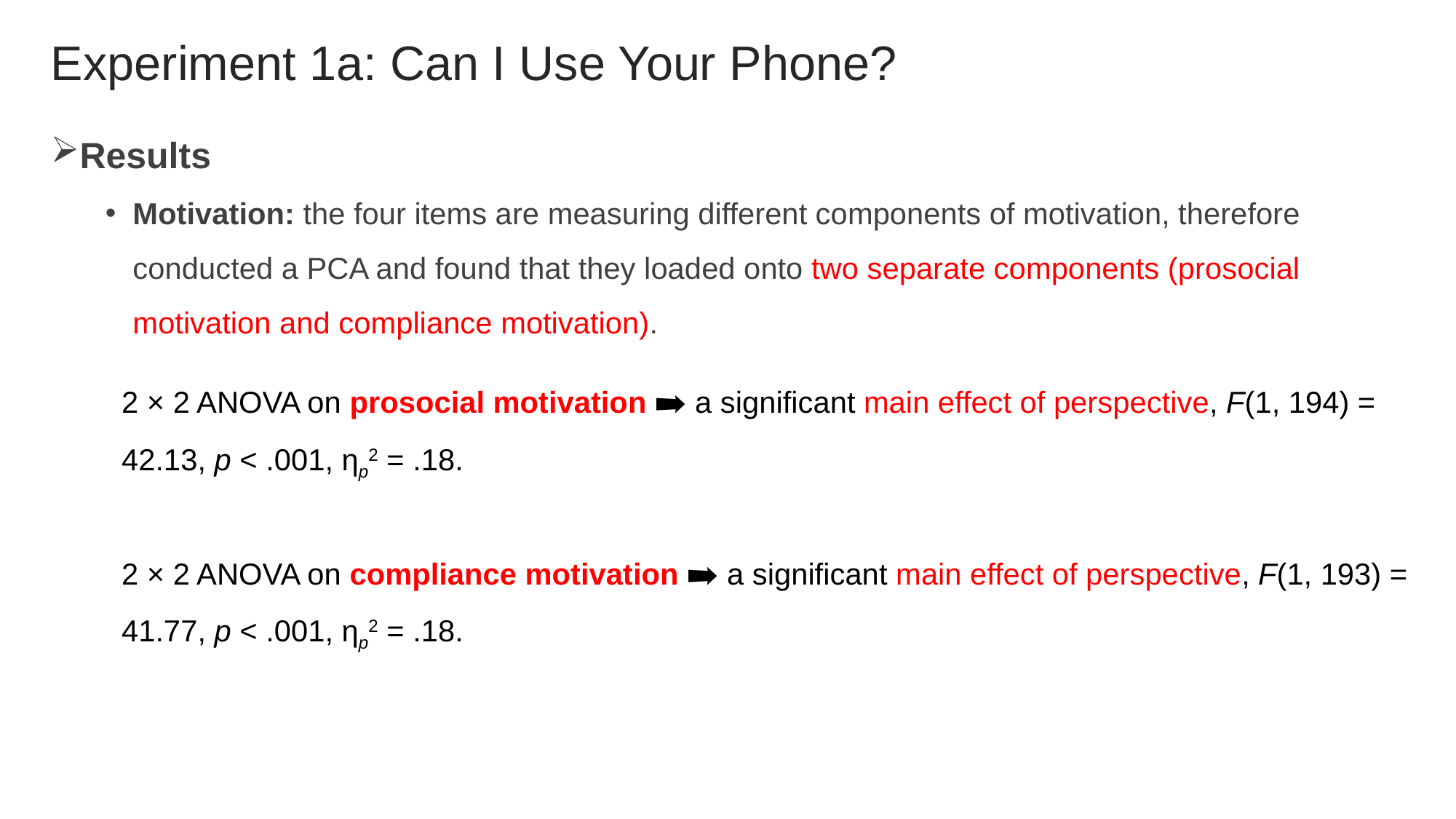

# Experiment 1a: Can I Use Your Phone?
Results
Motivation: the four items are measuring different components of motivation, therefore conducted a PCA and found that they loaded onto two separate components (prosocial motivation and compliance motivation).
2 × 2 ANOVA on prosocial motivation ➡️ a significant main effect of perspective, F(1, 194) = 42.13, p < .001, ηp2 = .18.

2 × 2 ANOVA on compliance motivation ➡️ a significant main effect of perspective, F(1, 193) = 41.77, p < .001, ηp2 = .18.